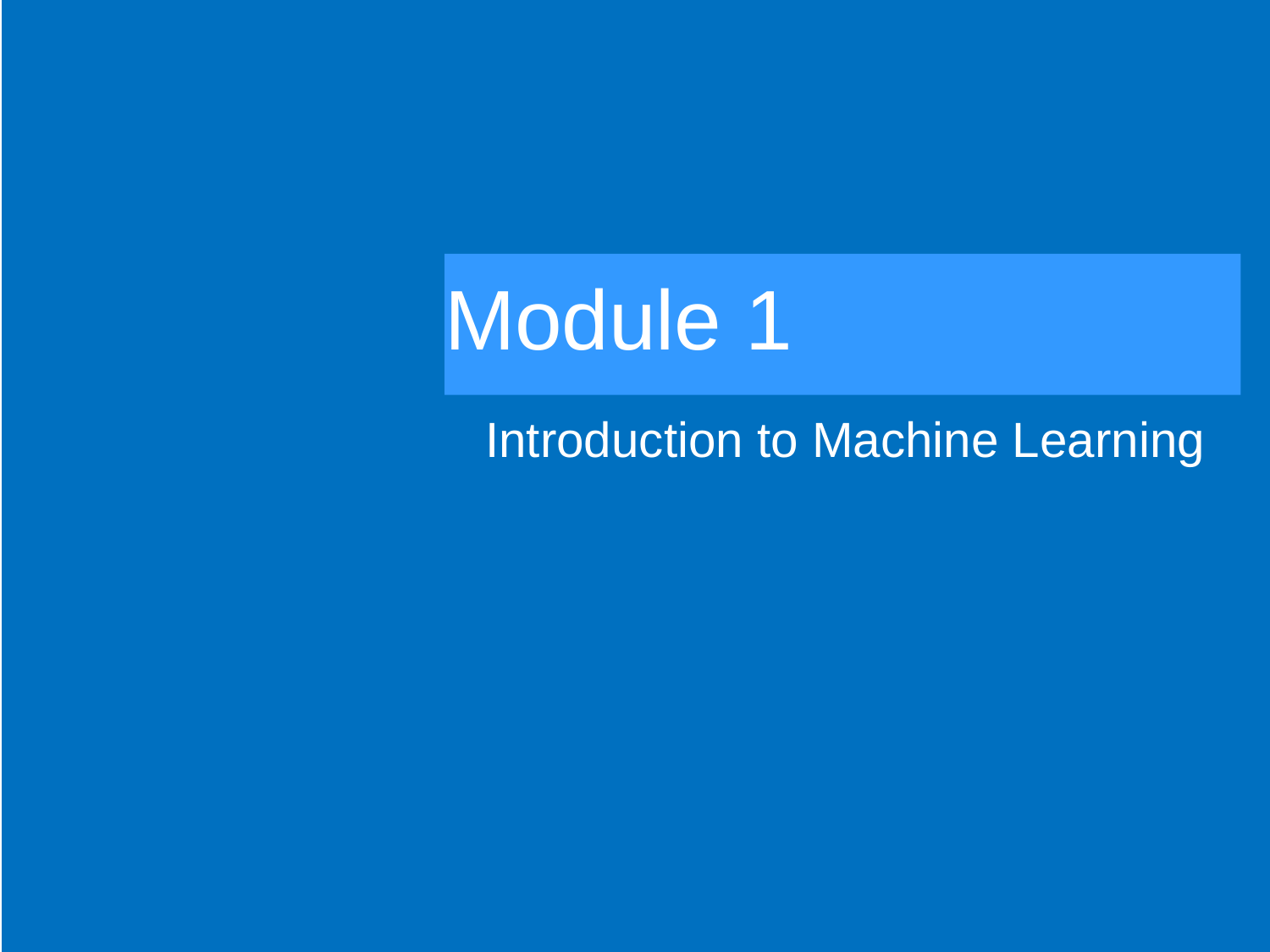

# Module 1
Introduction to Machine Learning